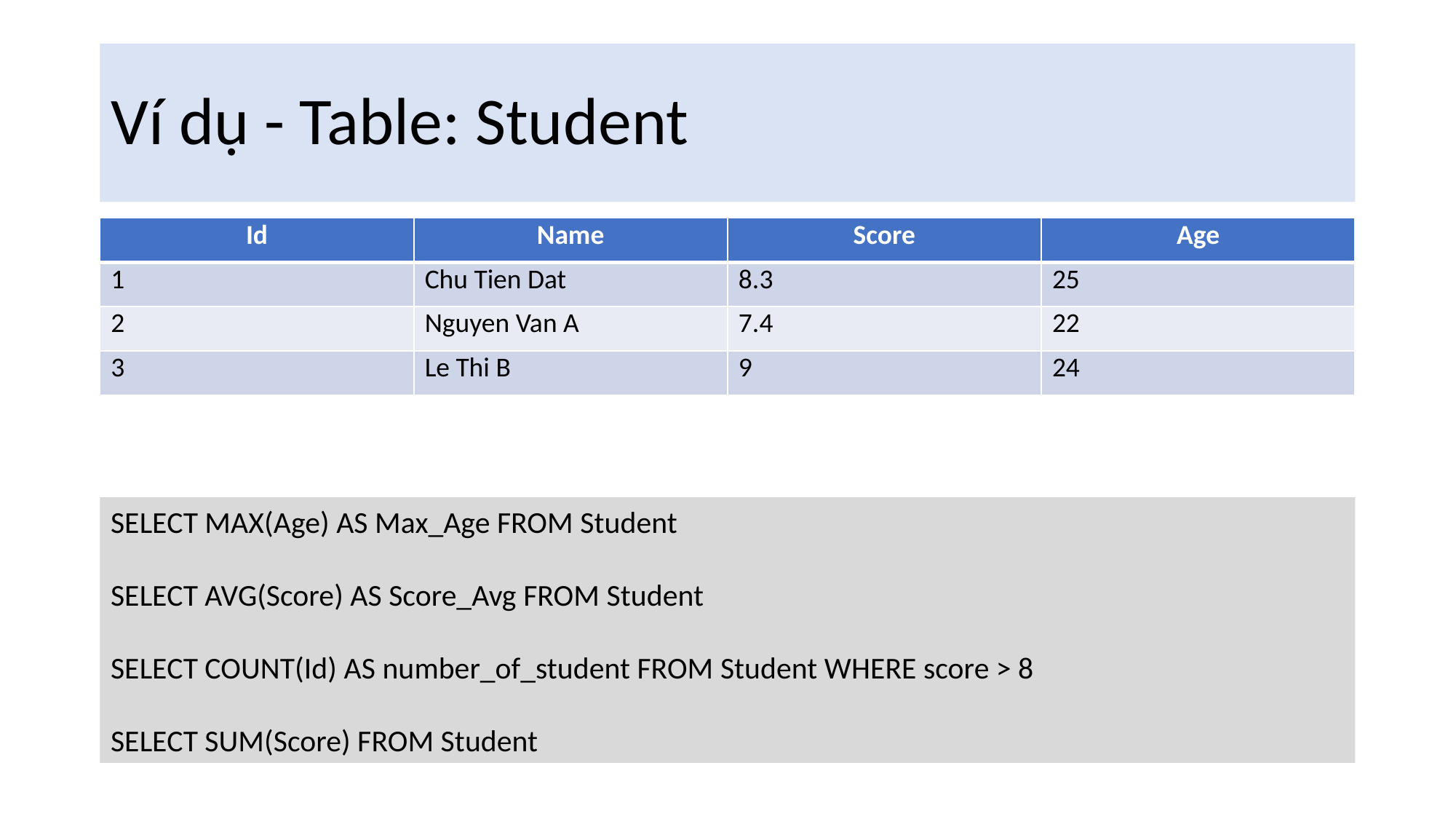

# Ví dụ - Table: Student
| Id | Name | Score | Age |
| --- | --- | --- | --- |
| 1 | Chu Tien Dat | 8.3 | 25 |
| 2 | Nguyen Van A | 7.4 | 22 |
| 3 | Le Thi B | 9 | 24 |
SELECT MAX(Age) AS Max_Age FROM Student

SELECT AVG(Score) AS Score_Avg FROM Student

SELECT COUNT(Id) AS number_of_student FROM Student WHERE score > 8

SELECT SUM(Score) FROM Student